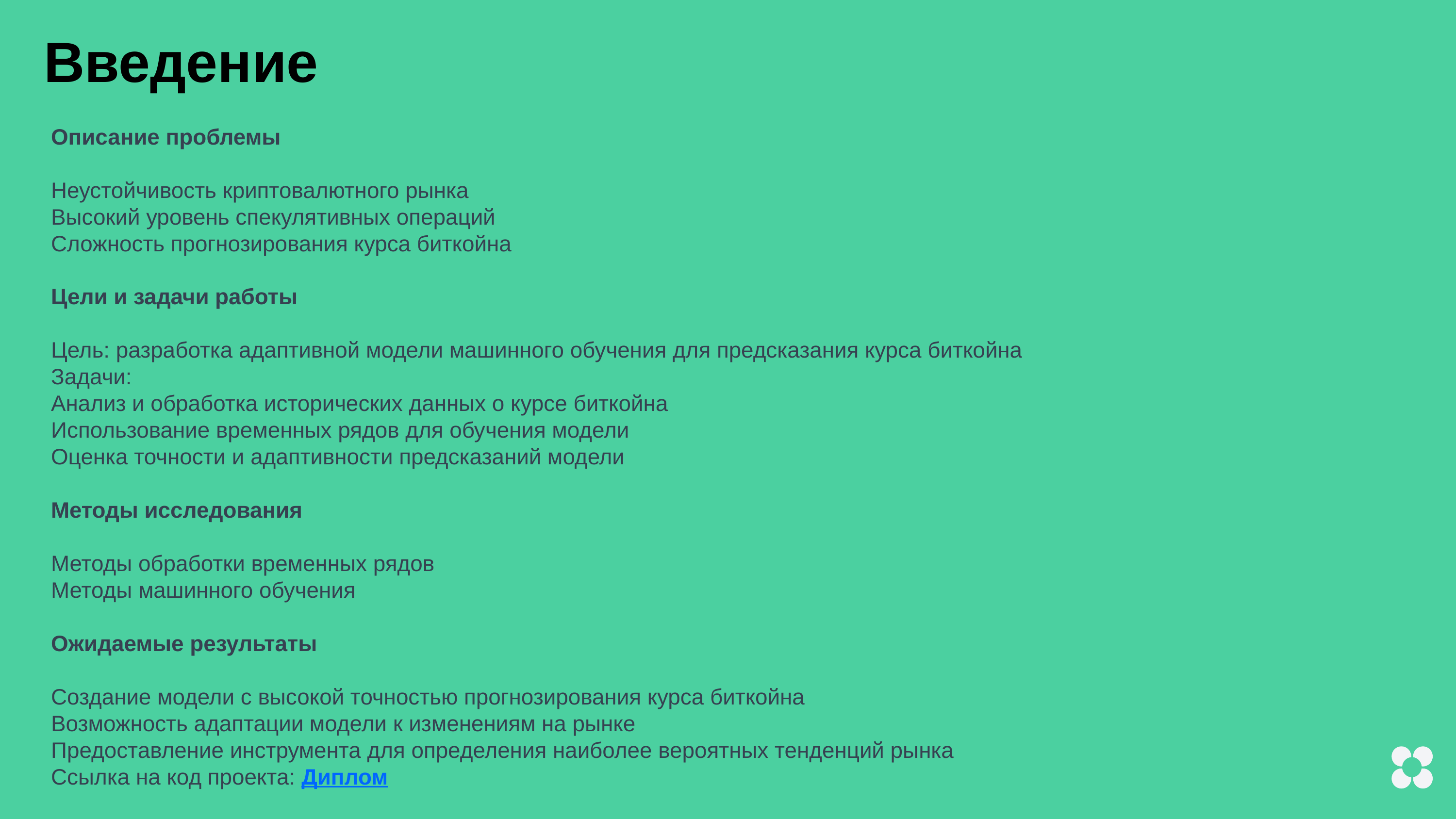

Введение

Описание проблемы

Неустойчивость криптовалютного рынка
Высокий уровень спекулятивных операций
Сложность прогнозирования курса биткойна

Цели и задачи работы

Цель: разработка адаптивной модели машинного обучения для предсказания курса биткойна
Задачи:
Анализ и обработка исторических данных о курсе биткойна
Использование временных рядов для обучения модели
Оценка точности и адаптивности предсказаний модели

Методы исследования

Методы обработки временных рядов
Методы машинного обучения

Ожидаемые результаты

Создание модели с высокой точностью прогнозирования курса биткойна
Возможность адаптации модели к изменениям на рынке
Предоставление инструмента для определения наиболее вероятных тенденций рынка
Ссылка на код проекта: Диплом